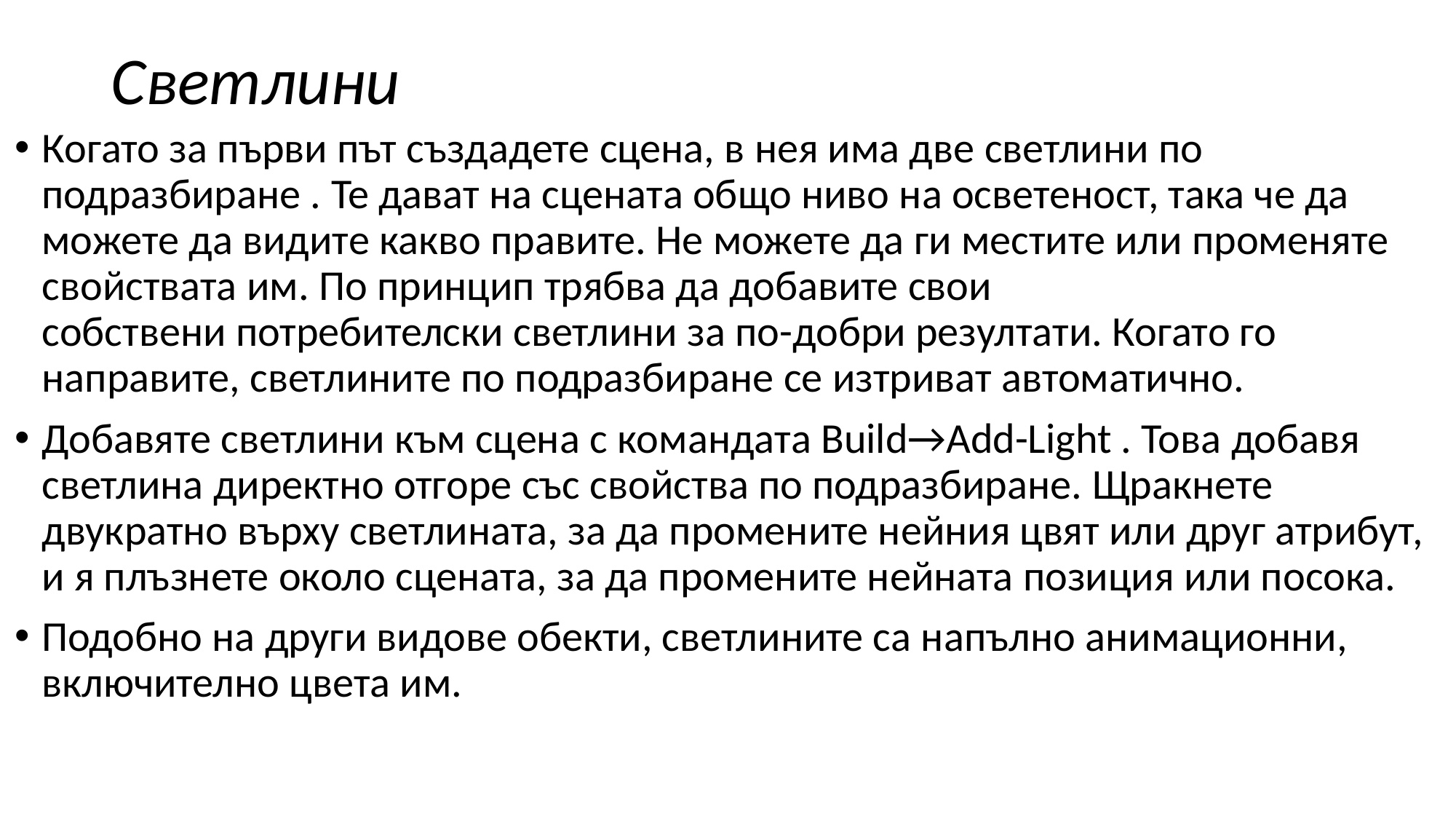

# Светлини
Когато за първи път създадете сцена, в нея има две светлини по подразбиране . Те дават на сцената общо ниво на осветеност, така че да можете да видите какво правите. Не можете да ги местите или променяте свойствата им. По принцип трябва да добавите свои собствени потребителски светлини за по-добри резултати. Когато го направите, светлините по подразбиране се изтриват автоматично.
Добавяте светлини към сцена с командата Build→Add-Light . Това добавя светлина директно отгоре със свойства по подразбиране. Щракнете двукратно върху светлината, за да промените нейния цвят или друг атрибут, и я плъзнете около сцената, за да промените нейната позиция или посока.
Подобно на други видове обекти, светлините са напълно анимационни, включително цвета им.